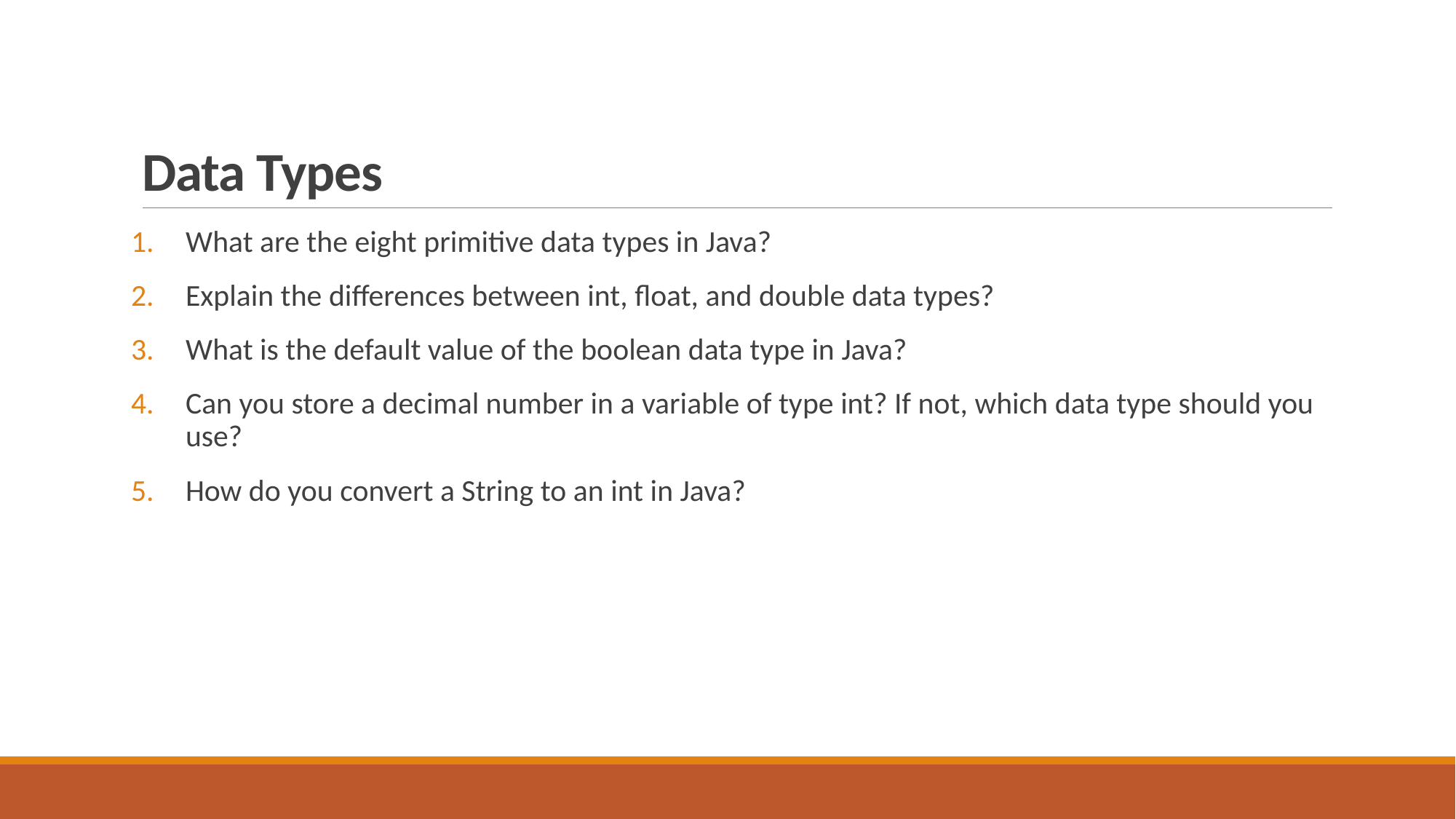

# Data Types
What are the eight primitive data types in Java?
Explain the differences between int, float, and double data types?
What is the default value of the boolean data type in Java?
Can you store a decimal number in a variable of type int? If not, which data type should you use?
How do you convert a String to an int in Java?